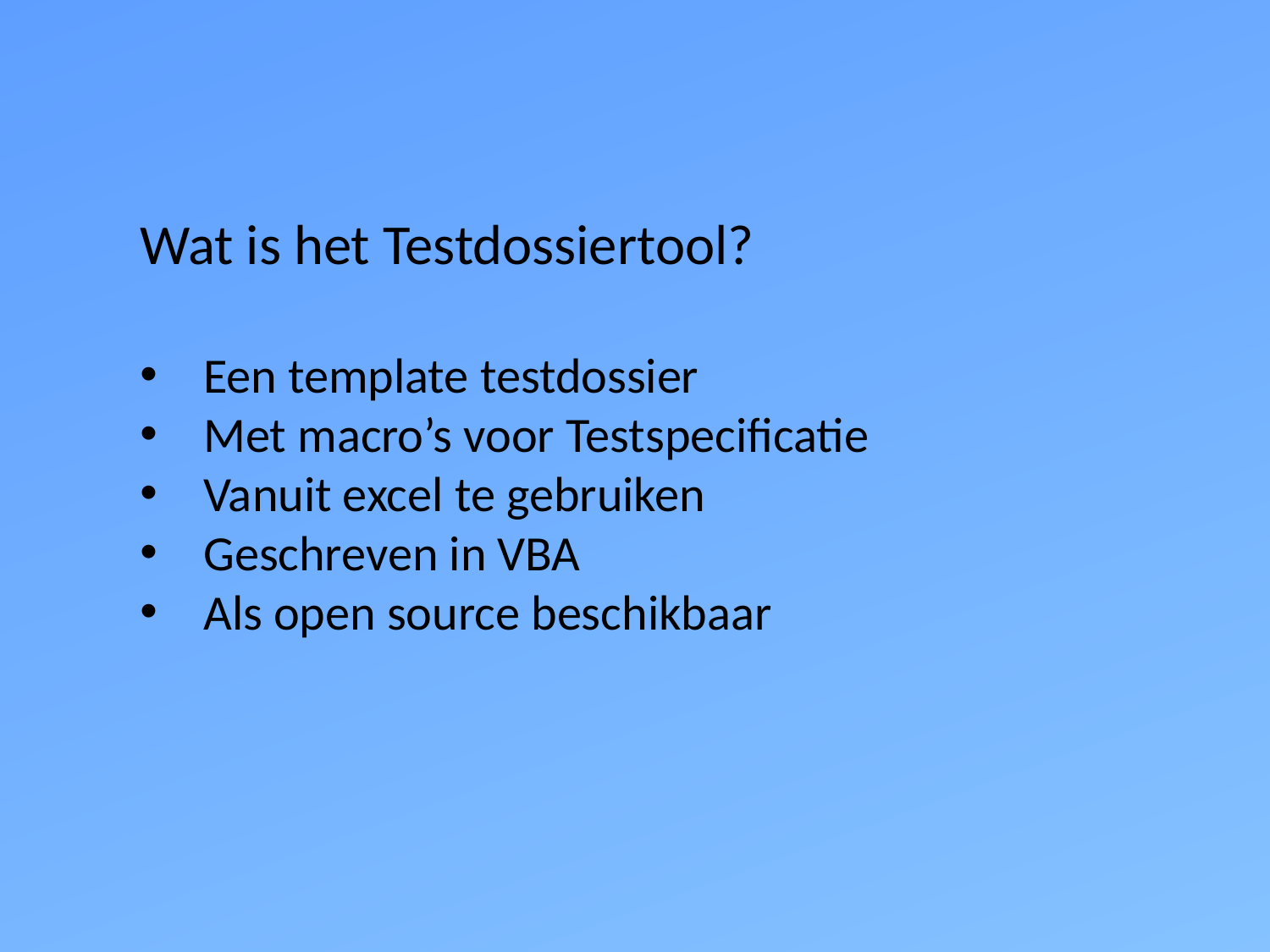

Wat is het Testdossiertool?

Een template testdossier
Met macro’s voor Testspecificatie
Vanuit excel te gebruiken
Geschreven in VBA
Als open source beschikbaar